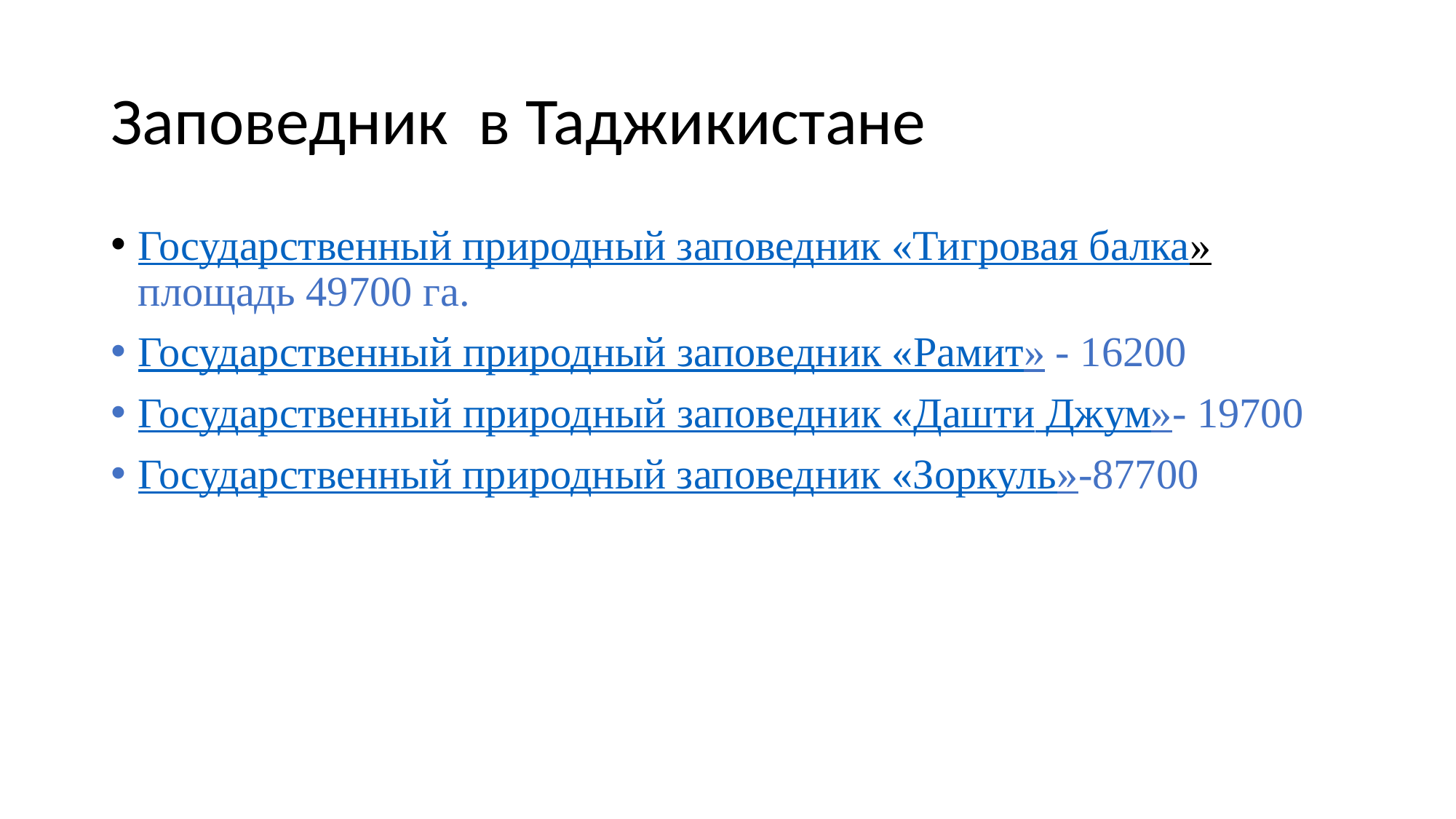

# Заповедник  в Таджикистане
Государственный природный заповедник «Тигровая балка» площадь 49700 га.
Государственный природный заповедник «Рамит» - 16200
Государственный природный заповедник «Дашти Джум»- 19700
Государственный природный заповедник «Зоркуль»-87700